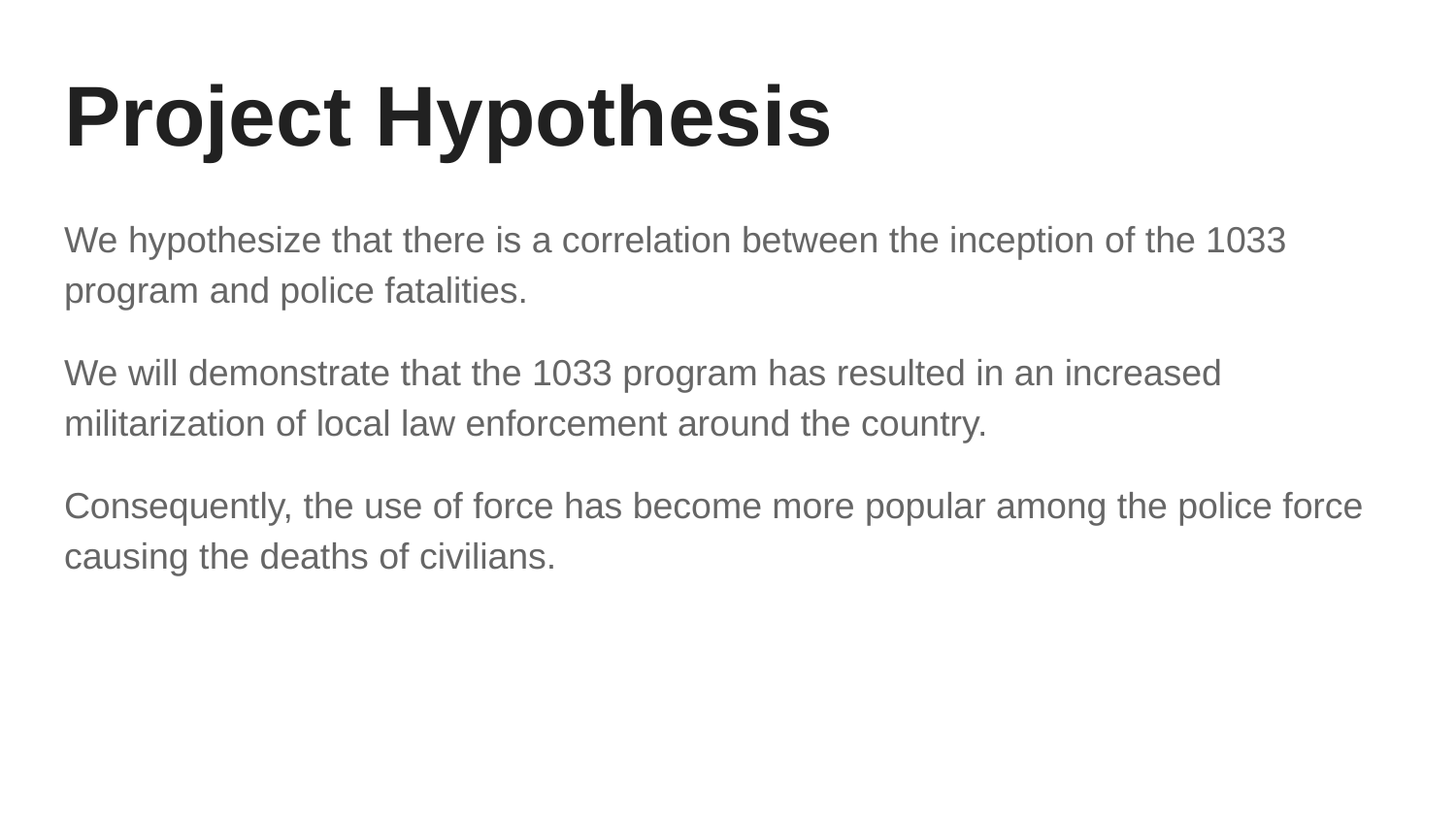

# Project Hypothesis
We hypothesize that there is a correlation between the inception of the 1033 program and police fatalities.
We will demonstrate that the 1033 program has resulted in an increased militarization of local law enforcement around the country.
Consequently, the use of force has become more popular among the police force causing the deaths of civilians.